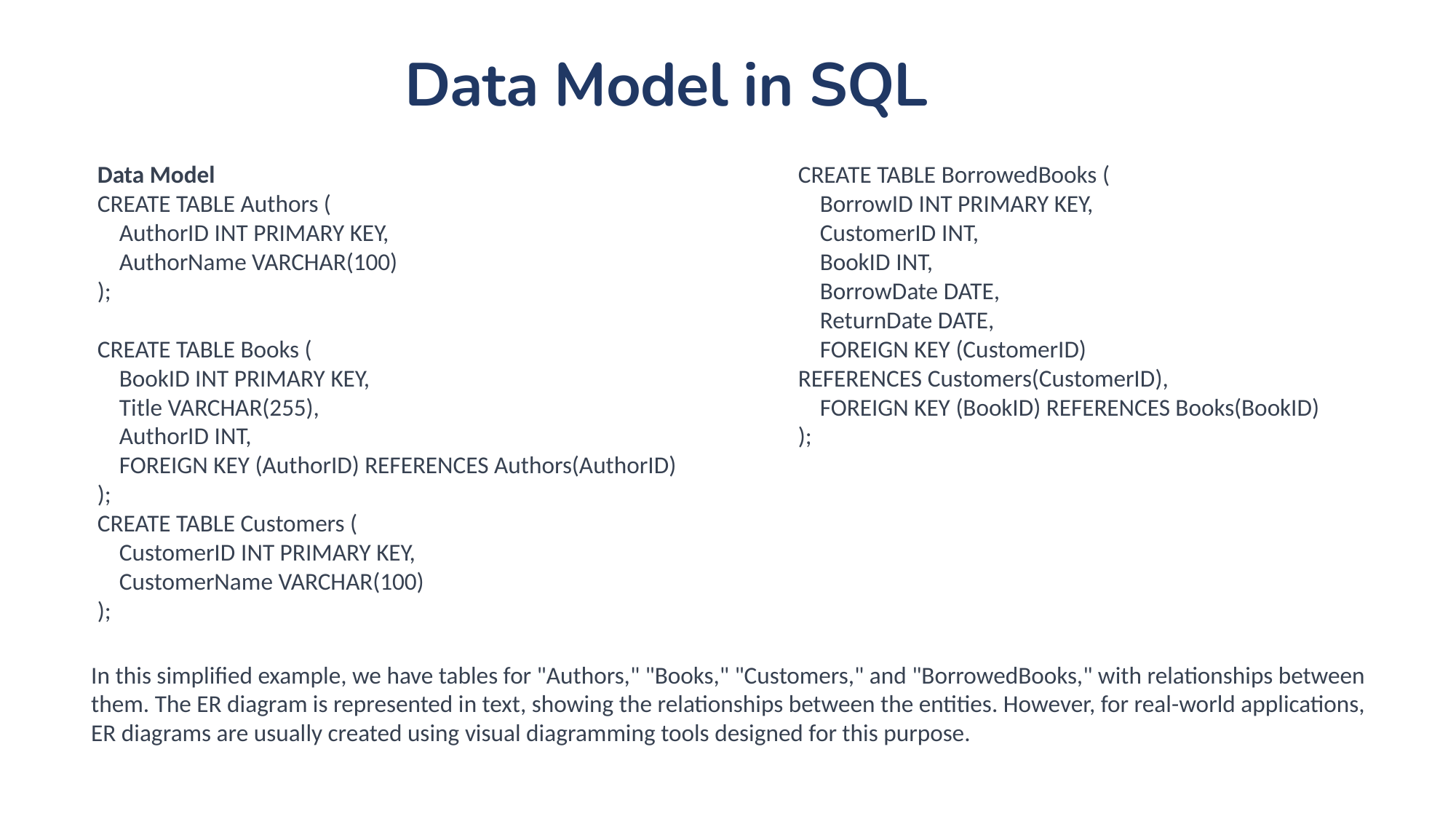

Data Model in SQL
Data Model
CREATE TABLE Authors (
    AuthorID INT PRIMARY KEY,
    AuthorName VARCHAR(100)
);

CREATE TABLE Books (
    BookID INT PRIMARY KEY,
    Title VARCHAR(255),
    AuthorID INT,
    FOREIGN KEY (AuthorID) REFERENCES Authors(AuthorID)
);
CREATE TABLE Customers (
    CustomerID INT PRIMARY KEY,
    CustomerName VARCHAR(100)
);
CREATE TABLE BorrowedBooks (
    BorrowID INT PRIMARY KEY,
    CustomerID INT,
    BookID INT,
    BorrowDate DATE,
    ReturnDate DATE,
    FOREIGN KEY (CustomerID) REFERENCES Customers(CustomerID),
    FOREIGN KEY (BookID) REFERENCES Books(BookID)
);

In this simplified example, we have tables for "Authors," "Books," "Customers," and "BorrowedBooks," with relationships between them. The ER diagram is represented in text, showing the relationships between the entities. However, for real-world applications, ER diagrams are usually created using visual diagramming tools designed for this purpose.